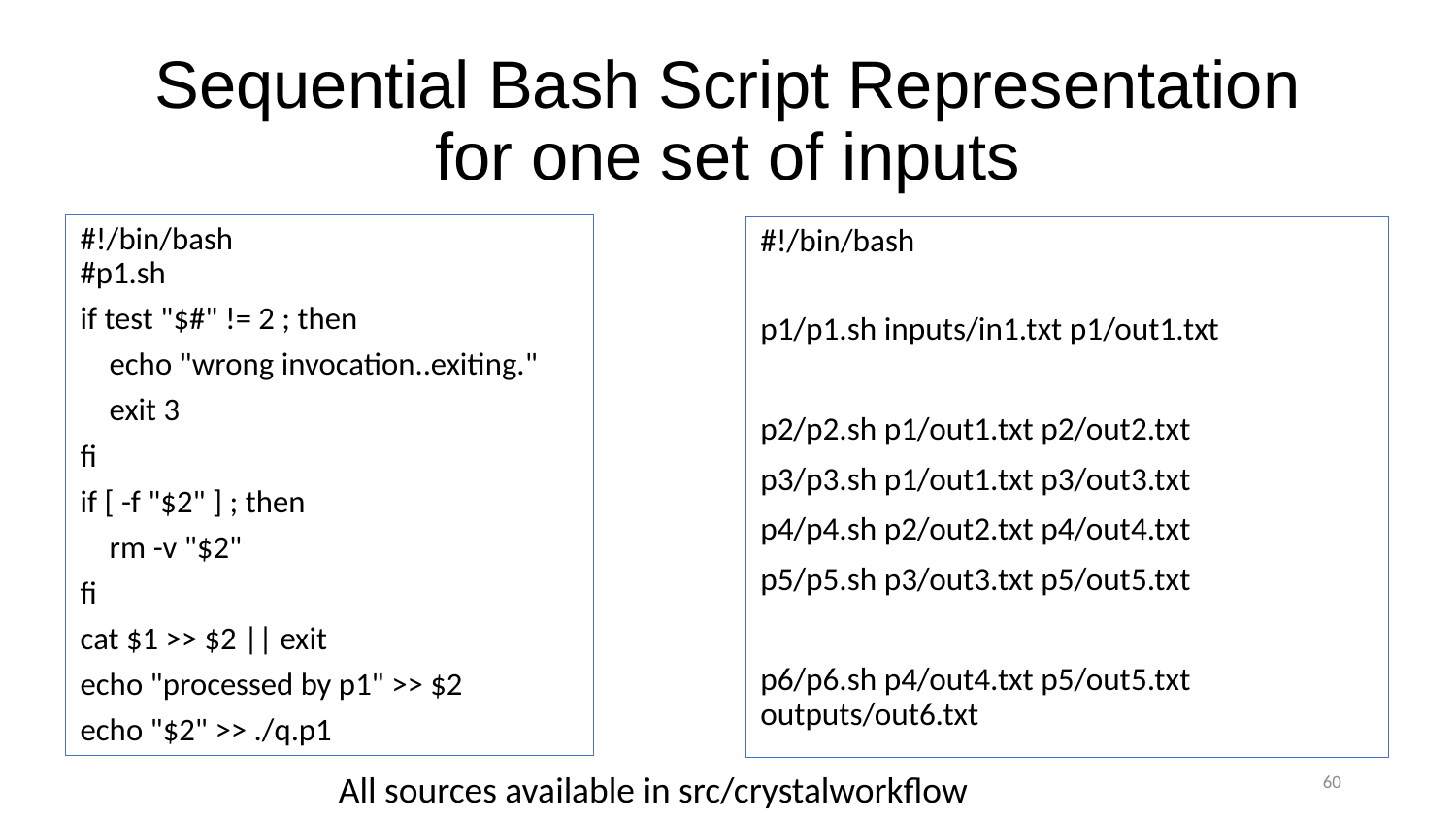

# Sequential Bash Script Representation for one set of inputs
#!/bin/bash
#p1.sh
if test "$#" != 2 ; then
    echo "wrong invocation..exiting."
    exit 3
fi
if [ -f "$2" ] ; then
    rm -v "$2"
fi
cat $1 >> $2 || exit
echo "processed by p1" >> $2
echo "$2" >> ./q.p1
#!/bin/bash
p1/p1.sh inputs/in1.txt p1/out1.txt

p2/p2.sh p1/out1.txt p2/out2.txt
p3/p3.sh p1/out1.txt p3/out3.txt
p4/p4.sh p2/out2.txt p4/out4.txt
p5/p5.sh p3/out3.txt p5/out5.txt

p6/p6.sh p4/out4.txt p5/out5.txt outputs/out6.txt
60
All sources available in src/crystalworkflow